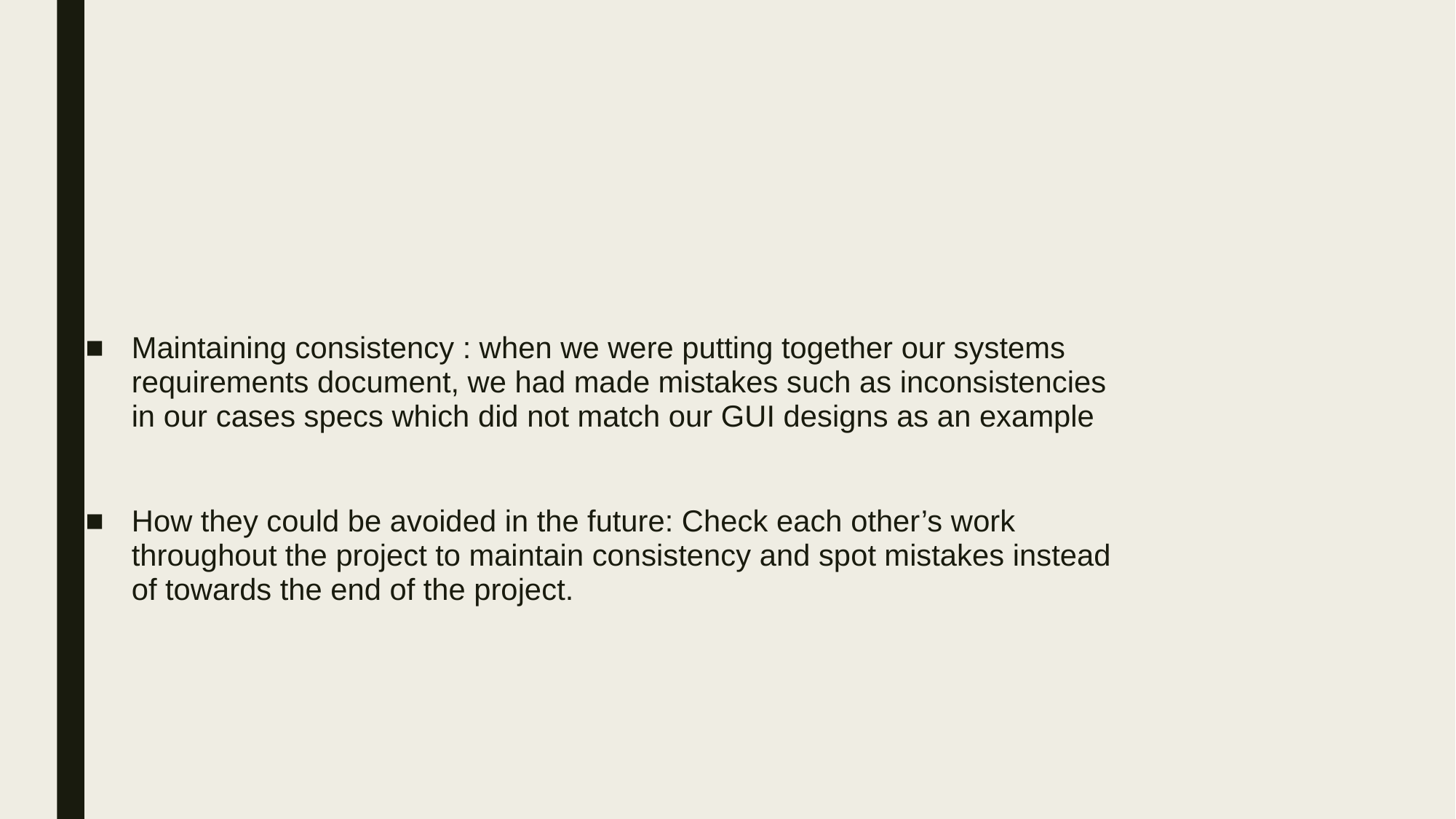

Maintaining consistency : when we were putting together our systems requirements document, we had made mistakes such as inconsistencies in our cases specs which did not match our GUI designs as an example

How they could be avoided in the future: Check each other’s work throughout the project to maintain consistency and spot mistakes instead of towards the end of the project.